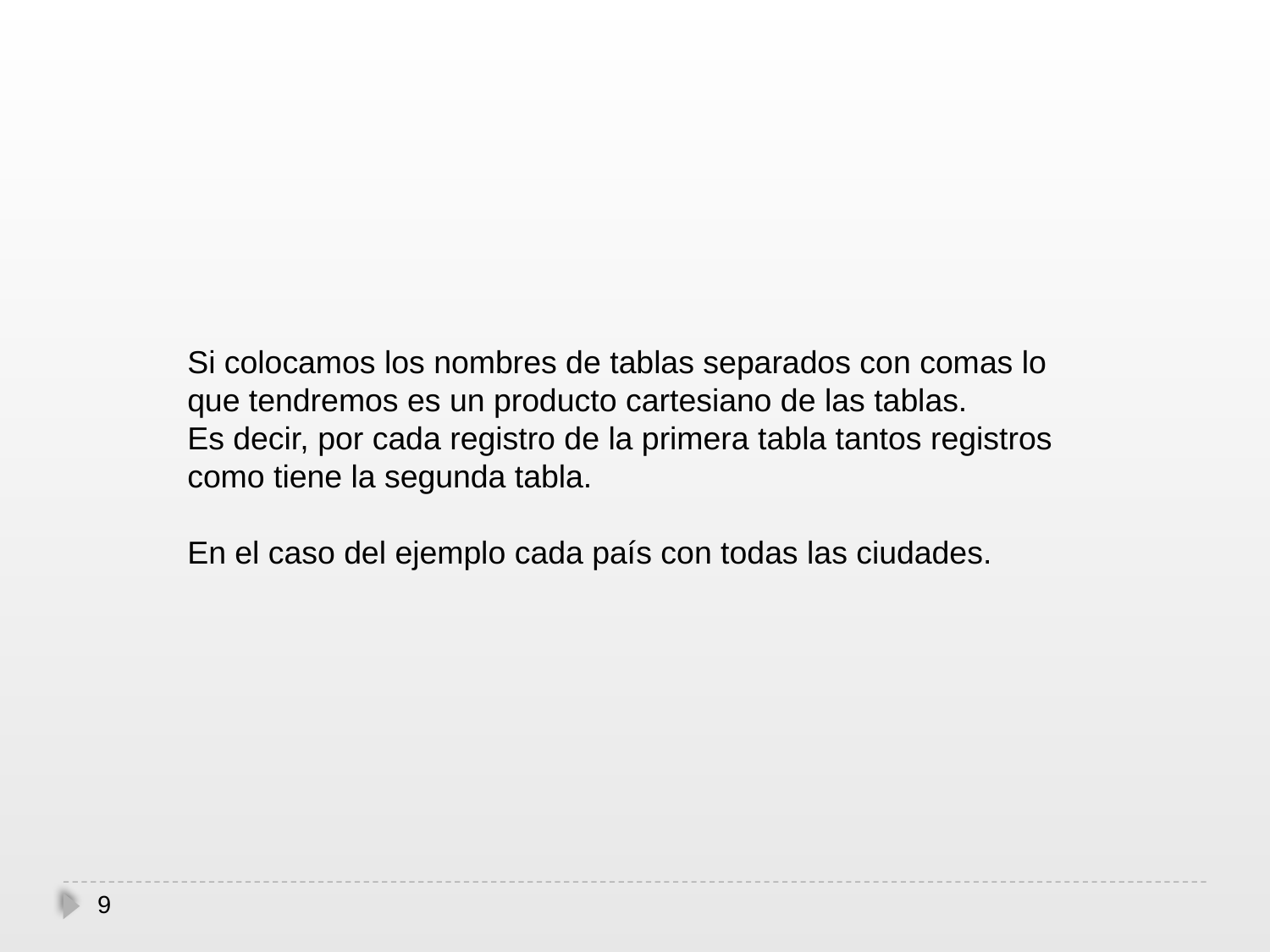

Si colocamos los nombres de tablas separados con comas lo que tendremos es un producto cartesiano de las tablas.
Es decir, por cada registro de la primera tabla tantos registros como tiene la segunda tabla.

En el caso del ejemplo cada país con todas las ciudades.
9